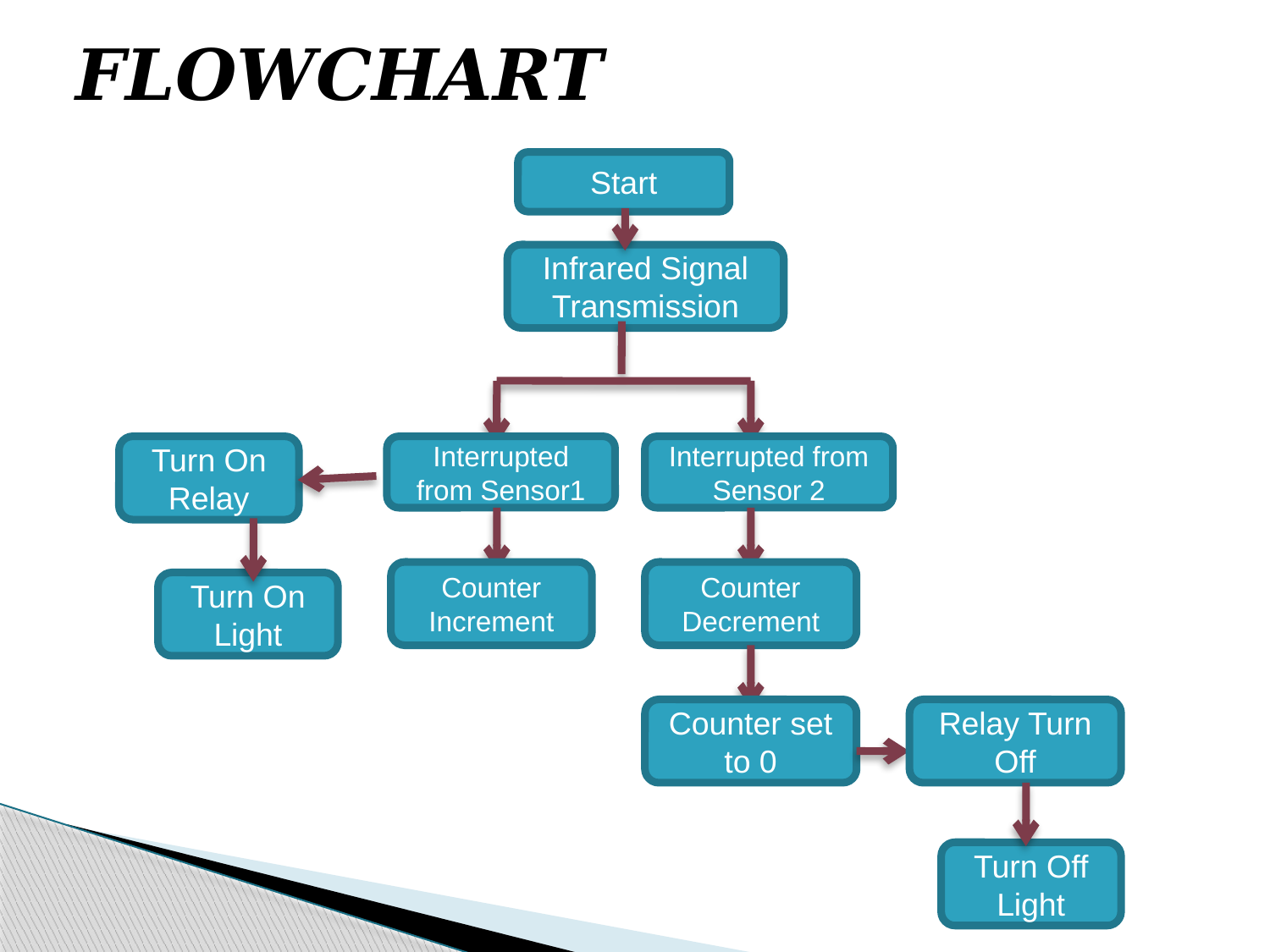

# FLOWCHART

Start
Infrared Signal Transmission
Turn On Relay
Interrupted from Sensor1
Interrupted from Sensor 2
Counter Increment
Counter Decrement
Turn On Light
Counter set to 0
Relay Turn Off
Turn Off Light